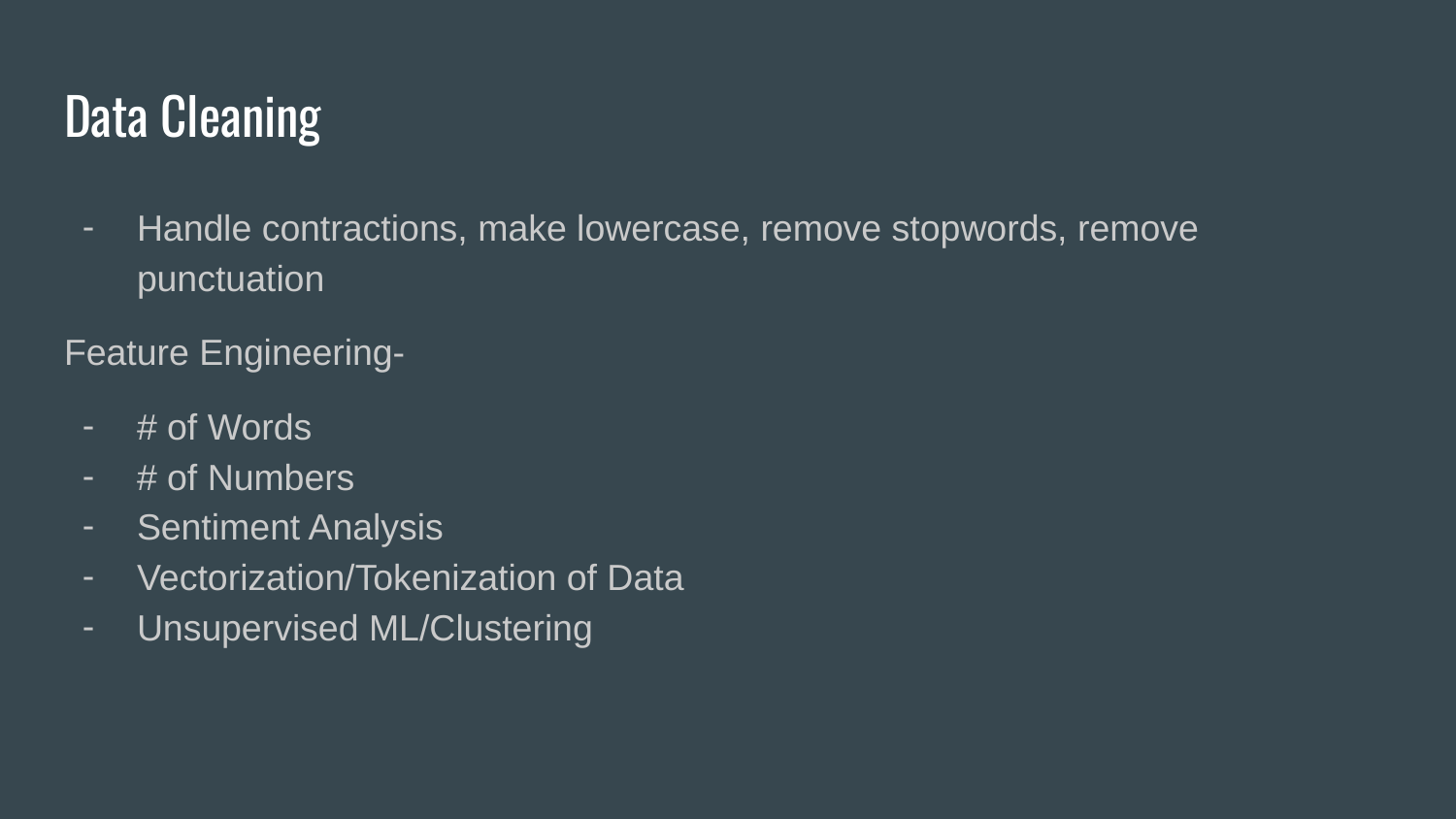

# Data Cleaning
Handle contractions, make lowercase, remove stopwords, remove punctuation
Feature Engineering-
# of Words
# of Numbers
Sentiment Analysis
Vectorization/Tokenization of Data
Unsupervised ML/Clustering